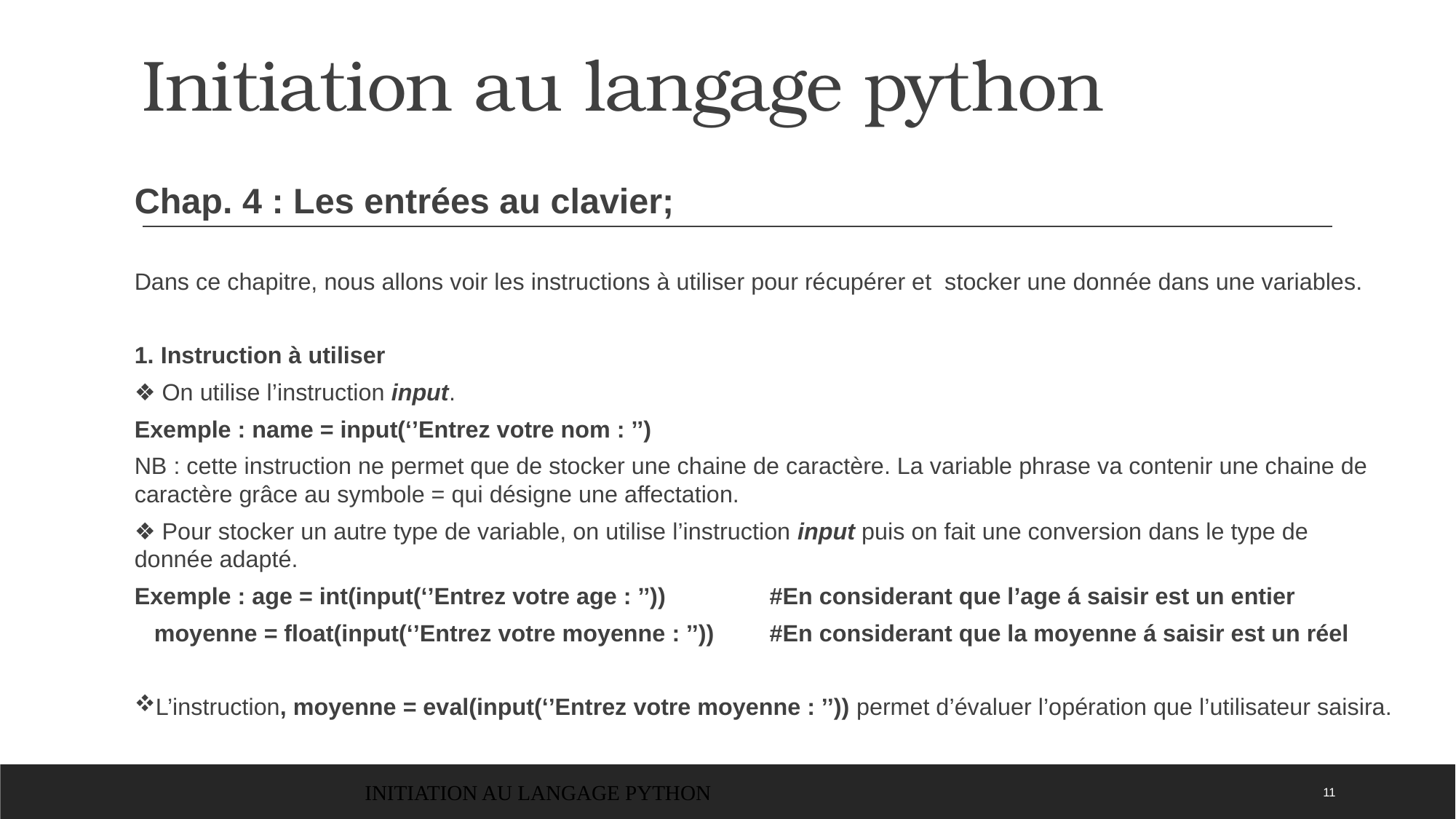

# Initiation au langage python
Chap. 4 : Les entrées au clavier;

Dans ce chapitre, nous allons voir les instructions à utiliser pour récupérer et  stocker une donnée dans une variables.

		1. Instruction à utiliser
❖ On utilise l’instruction input.
Exemple : name = input(‘’Entrez votre nom : ’’)
NB : cette instruction ne permet que de stocker une chaine de caractère. La variable phrase va contenir une chaine de caractère grâce au symbole = qui désigne une affectation.
❖ Pour stocker un autre type de variable, on utilise l’instruction input puis on fait une conversion dans le type de donnée adapté.
Exemple : age = int(input(‘’Entrez votre age : ’’))	#En considerant que l’age á saisir est un entier
	   moyenne = float(input(‘’Entrez votre moyenne : ’’)) 	#En considerant que la moyenne á saisir est un réel

L’instruction, moyenne = eval(input(‘’Entrez votre moyenne : ’’)) permet d’évaluer l’opération que l’utilisateur saisira.
INITIATION AU LANGAGE PYTHON
11